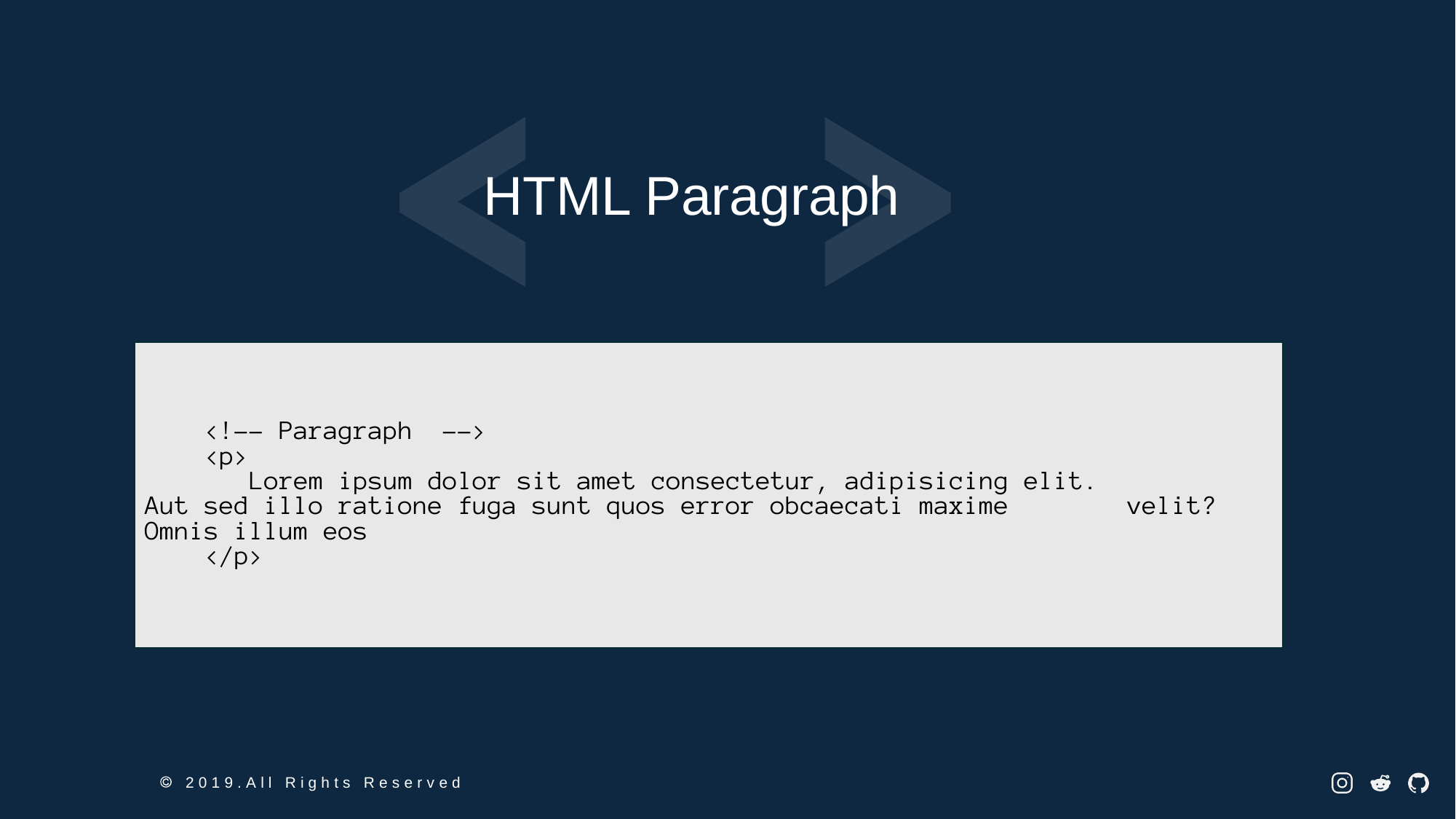

HTML Paragraph
    <!-- Paragraph  -->
    <p>
       Lorem ipsum dolor sit amet consectetur, adipisicing elit.  	Aut sed illo ratione fuga sunt quos error obcaecati maxime 	velit? Omnis illum eos
    </p>